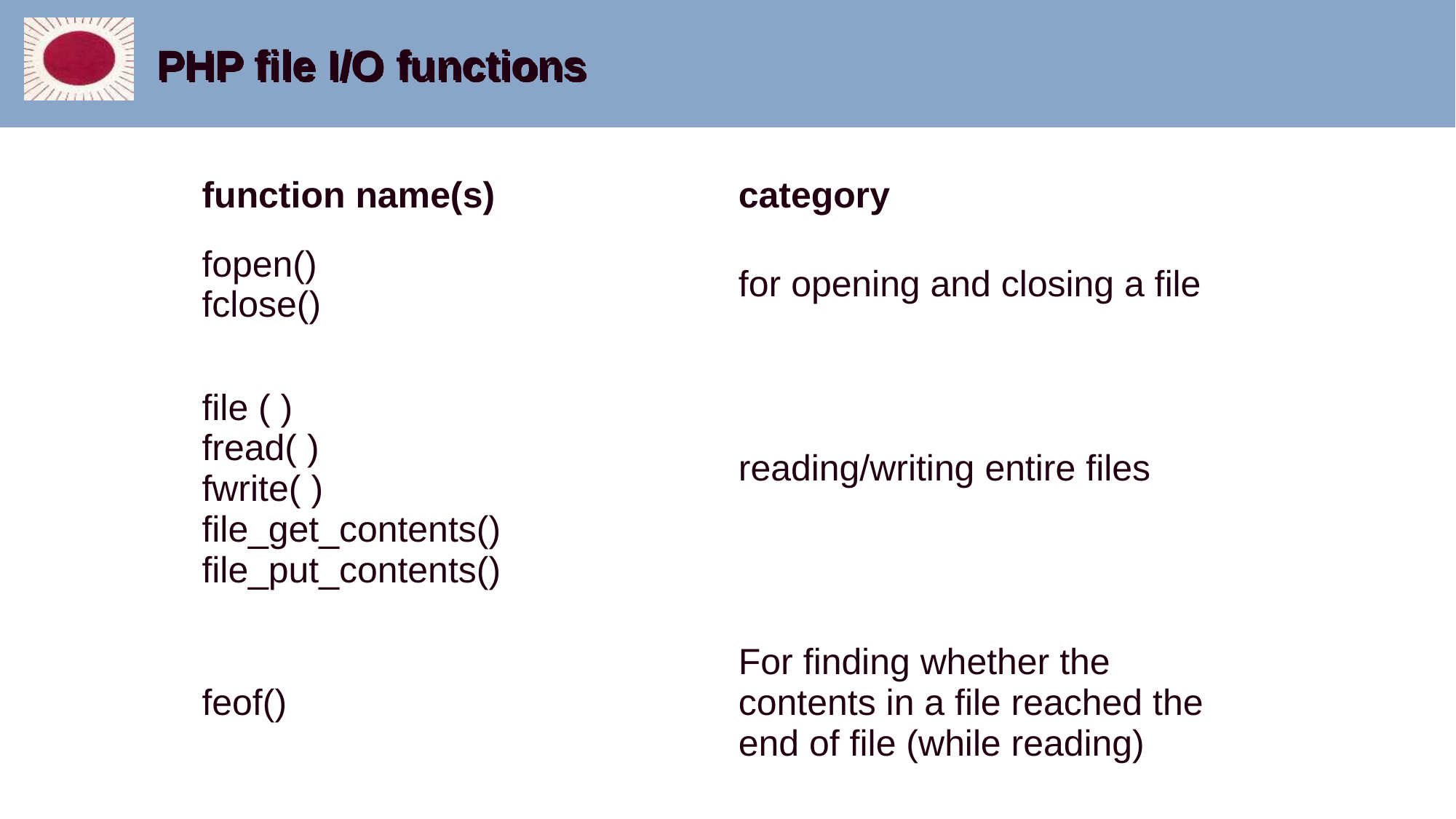

# PHP file I/O functions
| function name(s) | category |
| --- | --- |
| fopen() fclose() | for opening and closing a file |
| file ( ) fread( ) fwrite( ) file\_get\_contents() file\_put\_contents() | reading/writing entire files |
| feof() | For finding whether the contents in a file reached the end of file (while reading) |